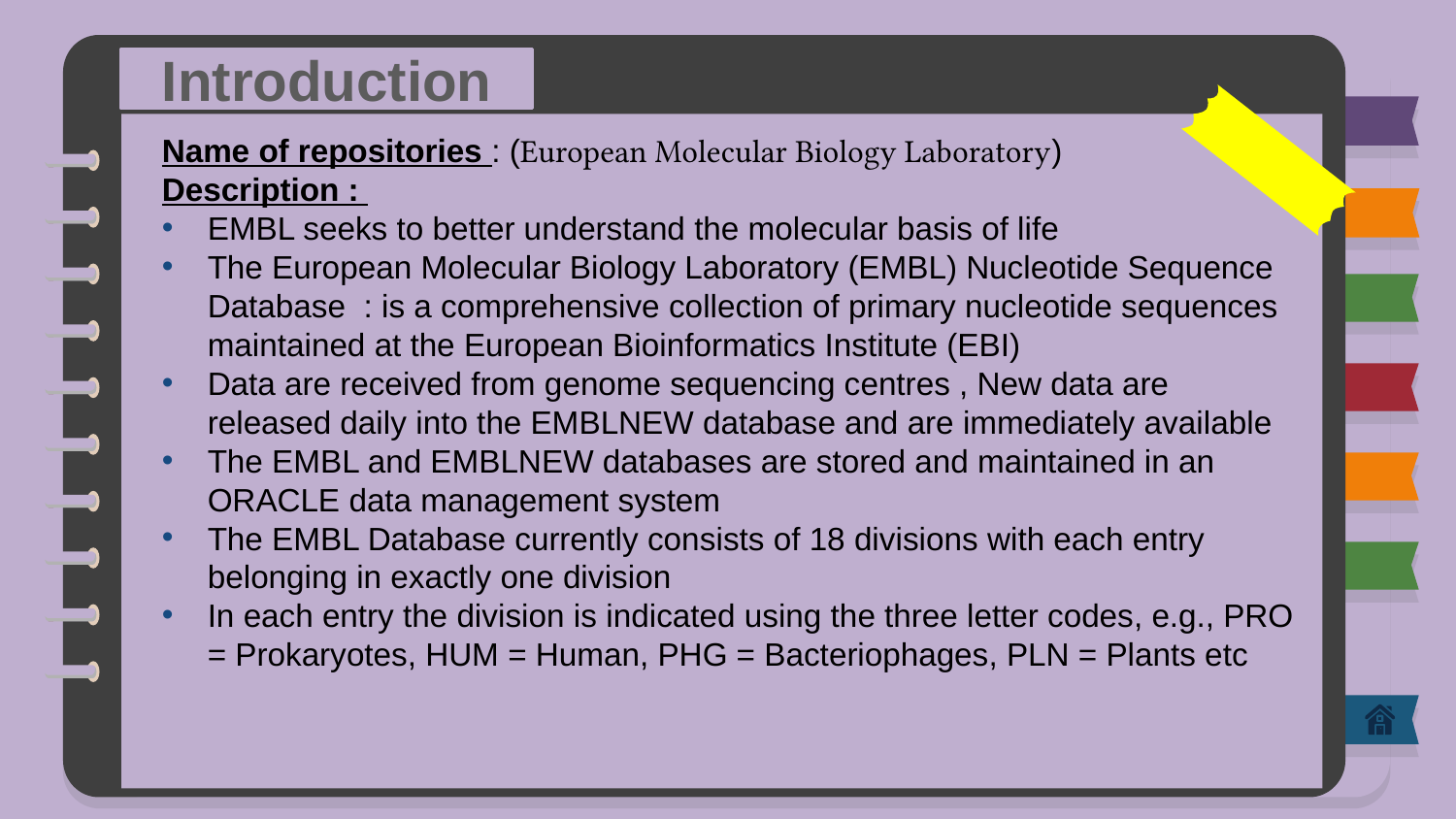

Introduction

Name of repositories : (European Molecular Biology Laboratory)
Description :
EMBL seeks to better understand the molecular basis of life
The European Molecular Biology Laboratory (EMBL) Nucleotide Sequence Database  : is a comprehensive collection of primary nucleotide sequences maintained at the European Bioinformatics Institute (EBI)
Data are received from genome sequencing centres , New data are released daily into the EMBLNEW database and are immediately available
The EMBL and EMBLNEW databases are stored and maintained in an ORACLE data management system
The EMBL Database currently consists of 18 divisions with each entry belonging in exactly one division
In each entry the division is indicated using the three letter codes, e.g., PRO = Prokaryotes, HUM = Human, PHG = Bacteriophages, PLN = Plants etc